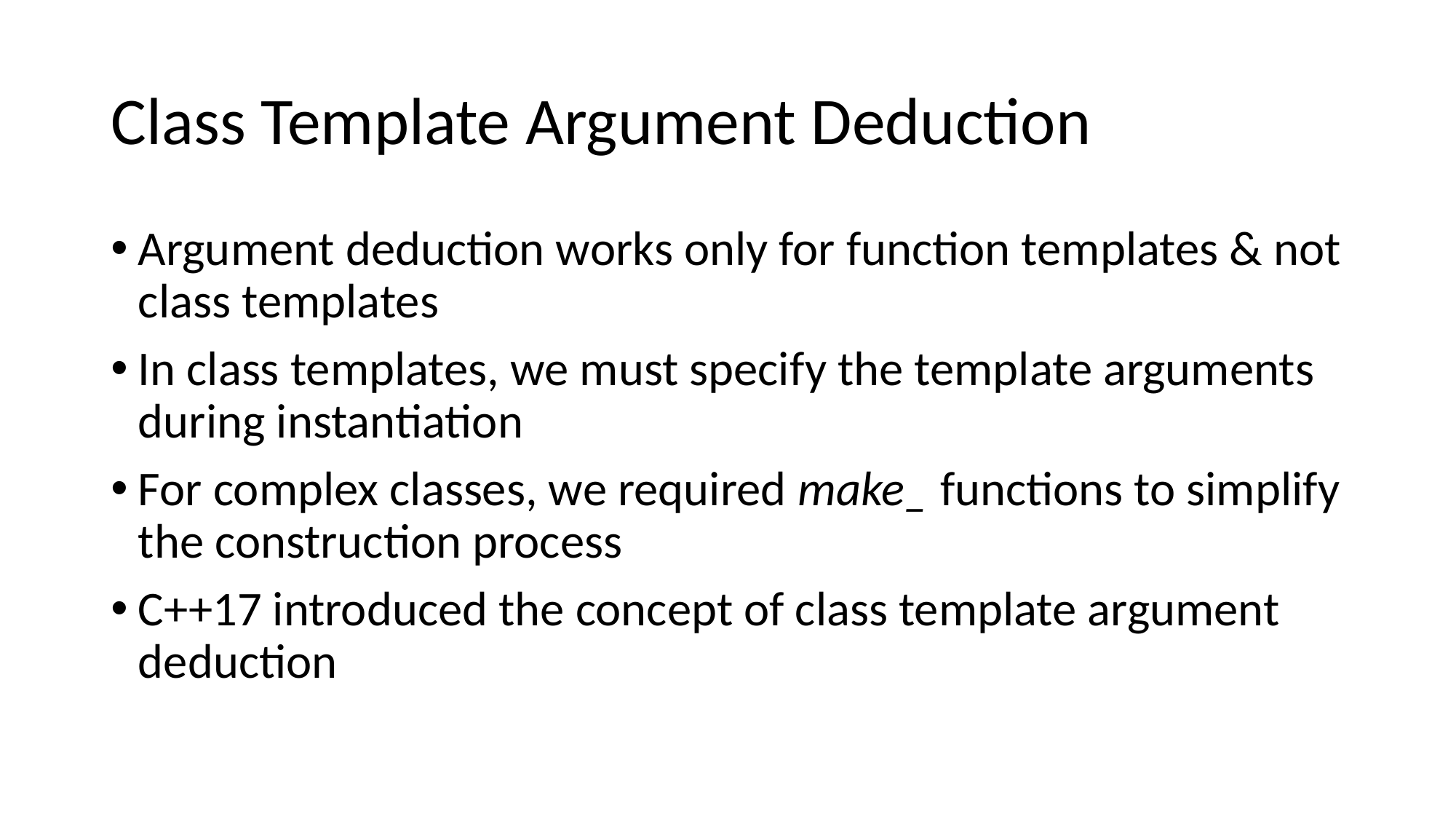

# Class Template Argument Deduction
Argument deduction works only for function templates & not class templates
In class templates, we must specify the template arguments during instantiation
For complex classes, we required make_ functions to simplify the construction process
C++17 introduced the concept of class template argument deduction